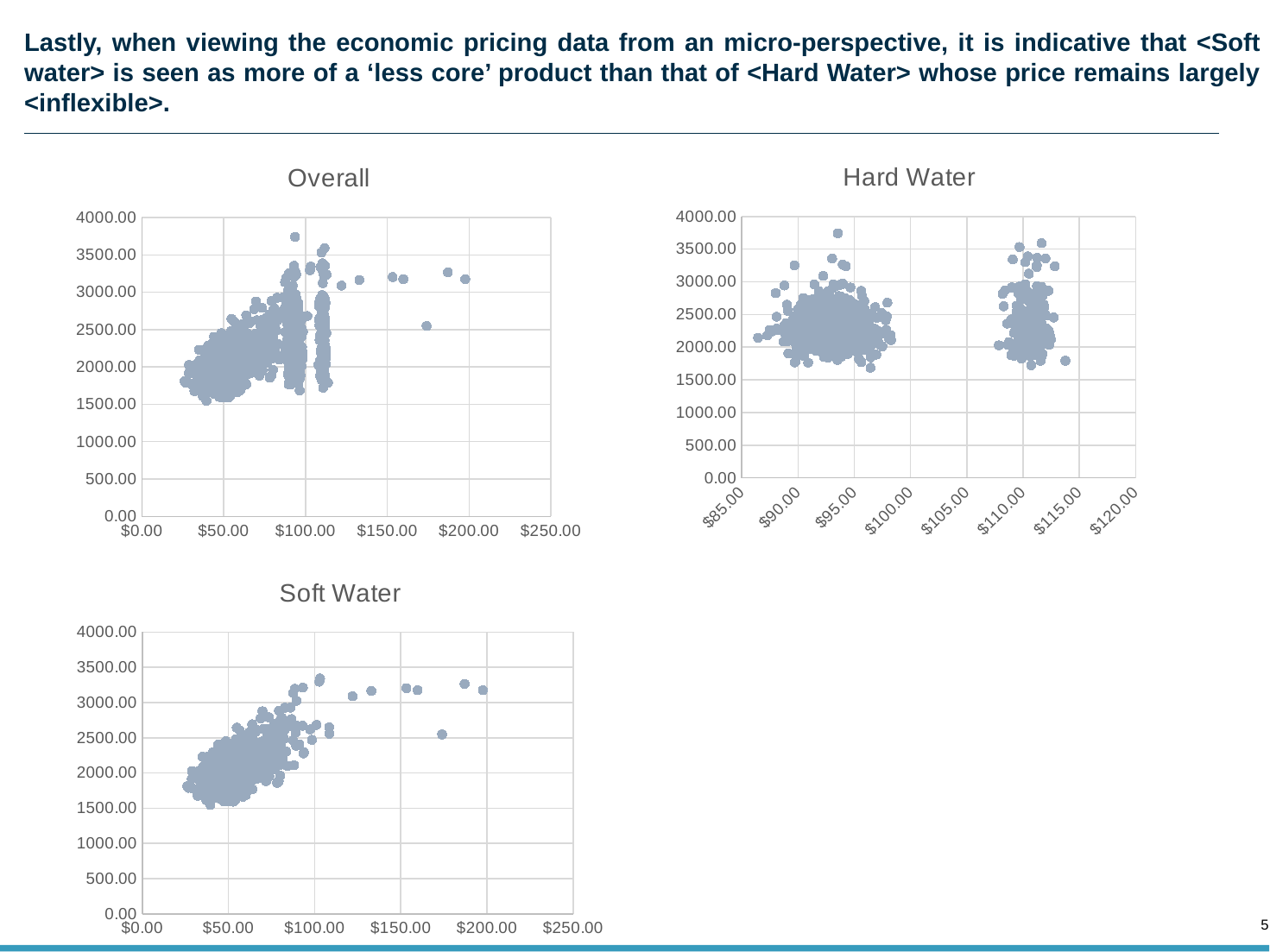

# Lastly, when viewing the economic pricing data from an micro-perspective, it is indicative that <Soft water> is seen as more of a ‘less core’ product than that of <Hard Water> whose price remains largely <inflexible>.

### Chart: Hard Water

| Category | Market Water Demand (Giga-Litres) |
|---|---|

### Chart: Overall

| Category | Market Water Demand (Giga-Litres) |
|---|---|

### Chart: Soft Water

| Category | Market Water Demand (Giga-Litres) |
|---|---|